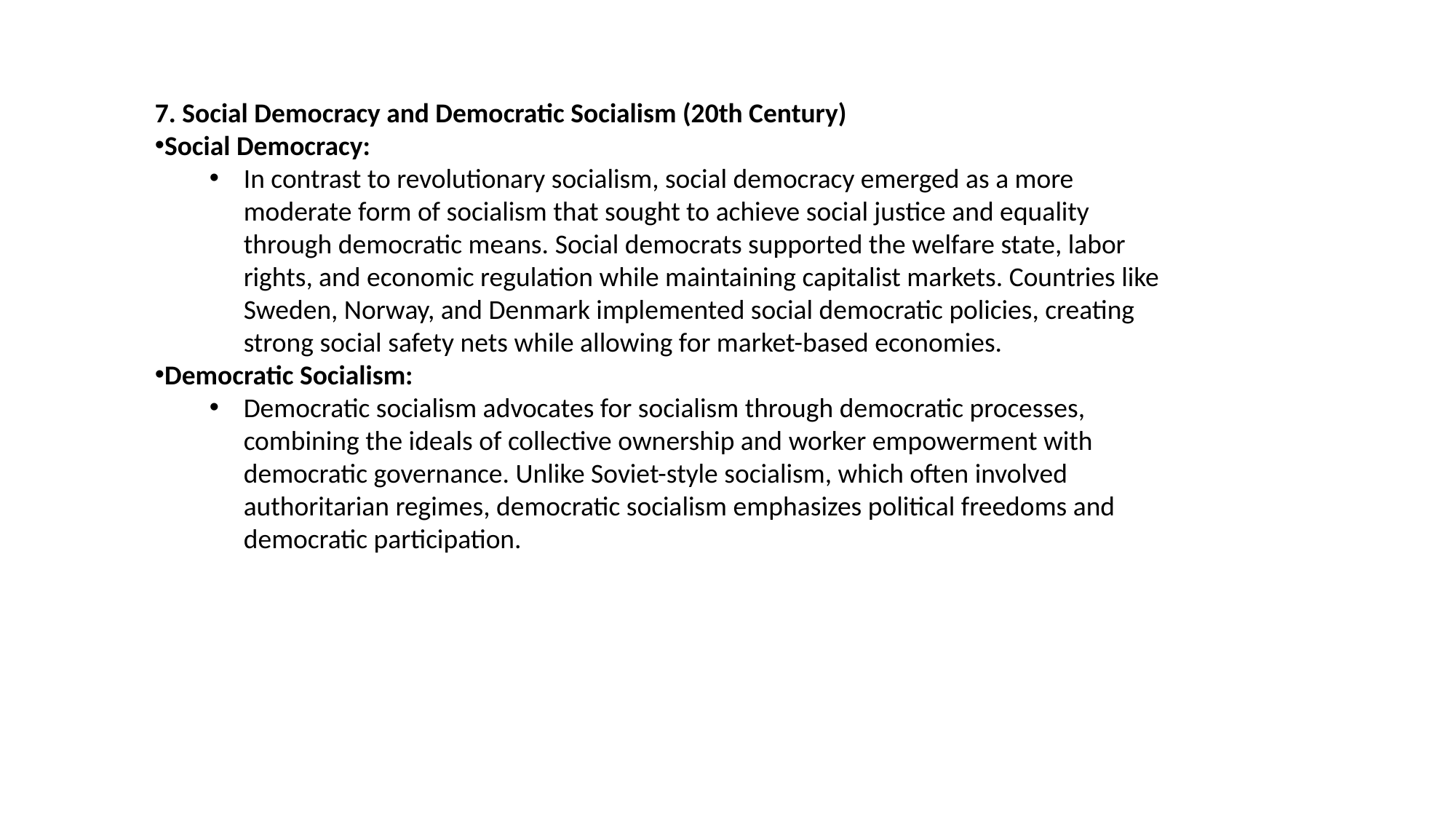

7. Social Democracy and Democratic Socialism (20th Century)
Social Democracy:
In contrast to revolutionary socialism, social democracy emerged as a more moderate form of socialism that sought to achieve social justice and equality through democratic means. Social democrats supported the welfare state, labor rights, and economic regulation while maintaining capitalist markets. Countries like Sweden, Norway, and Denmark implemented social democratic policies, creating strong social safety nets while allowing for market-based economies.
Democratic Socialism:
Democratic socialism advocates for socialism through democratic processes, combining the ideals of collective ownership and worker empowerment with democratic governance. Unlike Soviet-style socialism, which often involved authoritarian regimes, democratic socialism emphasizes political freedoms and democratic participation.